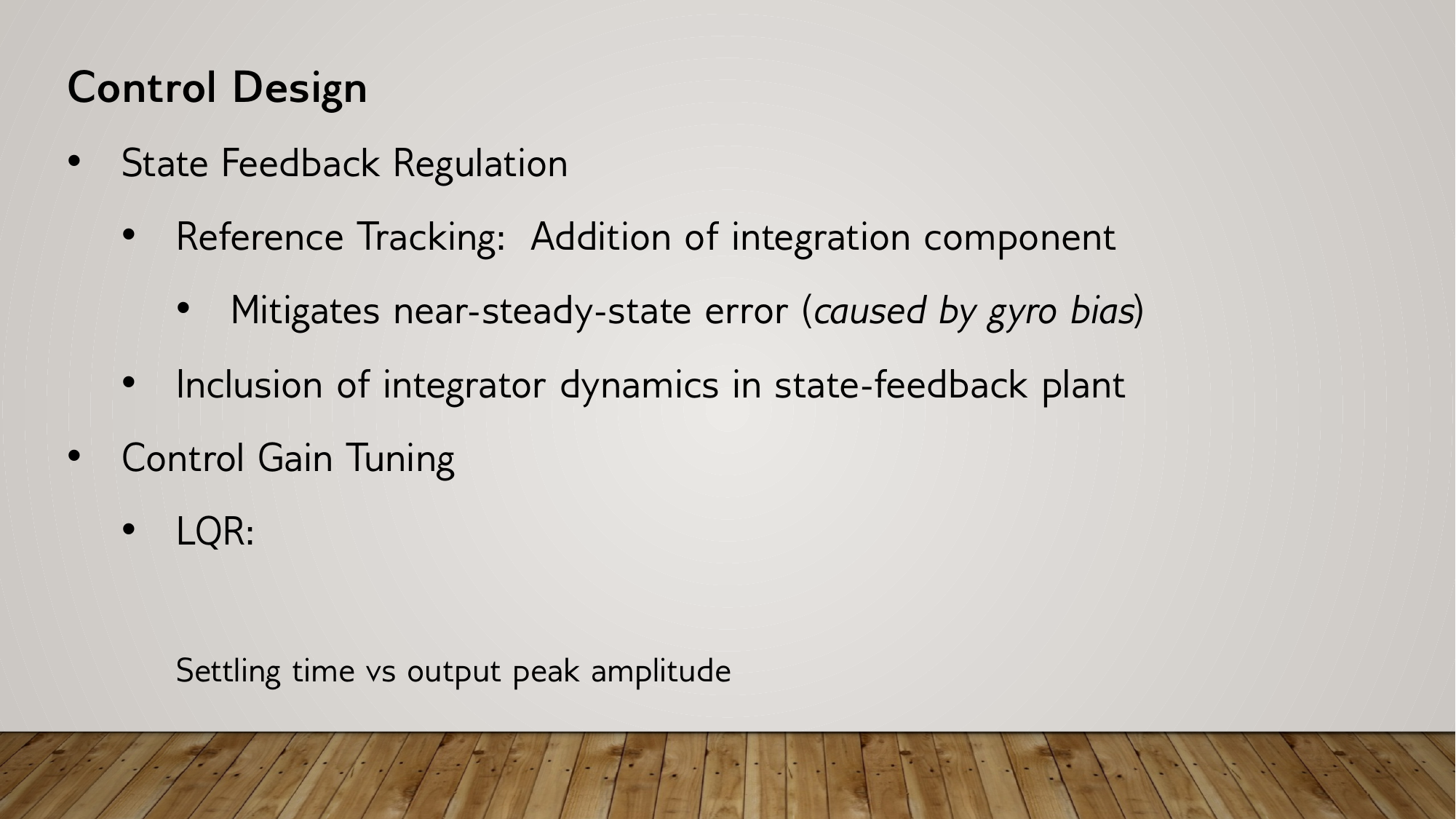

Control Design
State Feedback Regulation
Reference Tracking:  Addition of integration component
Mitigates near-steady-state error (caused by gyro bias)
Inclusion of integrator dynamics in state-feedback plant
Control Gain Tuning
LQR: 	Settling time vs output peak amplitude